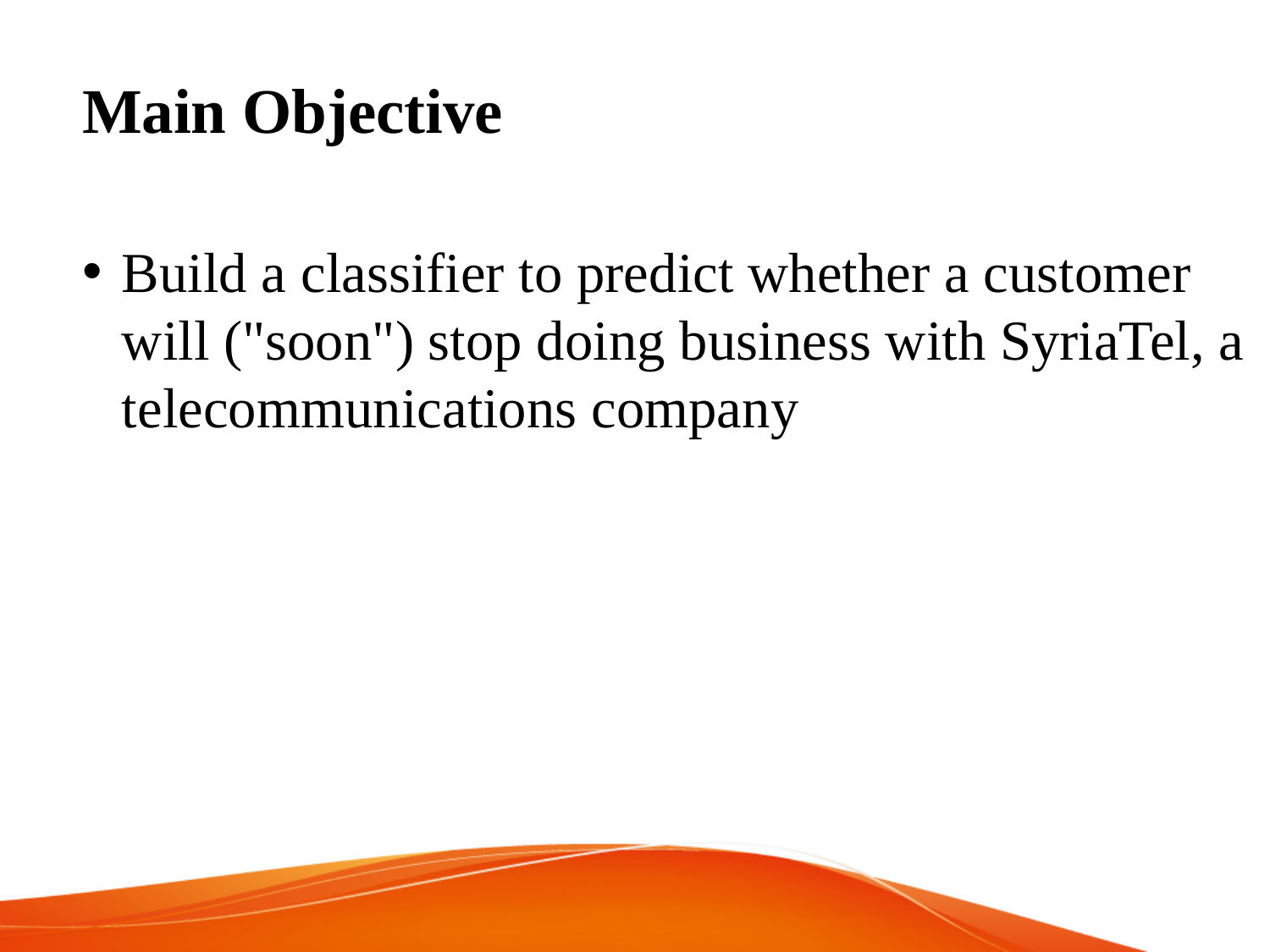

Main Objective

Build a classifier to predict whether a customer will ("soon") stop doing business with SyriaTel, a telecommunications company